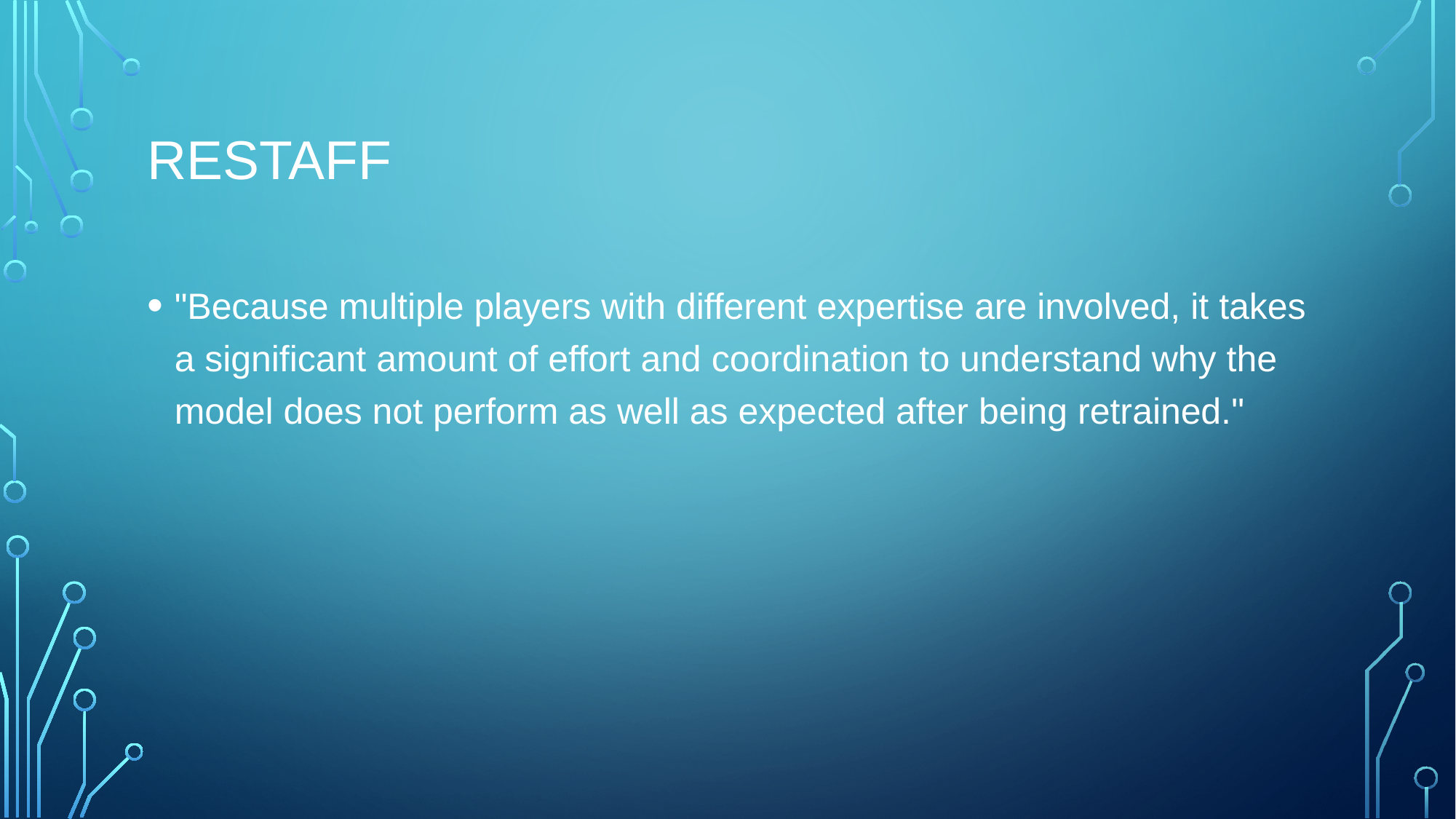

# Restaff
"Because multiple players with different expertise are involved, it takes a significant amount of effort and coordination to understand why the model does not perform as well as expected after being retrained."